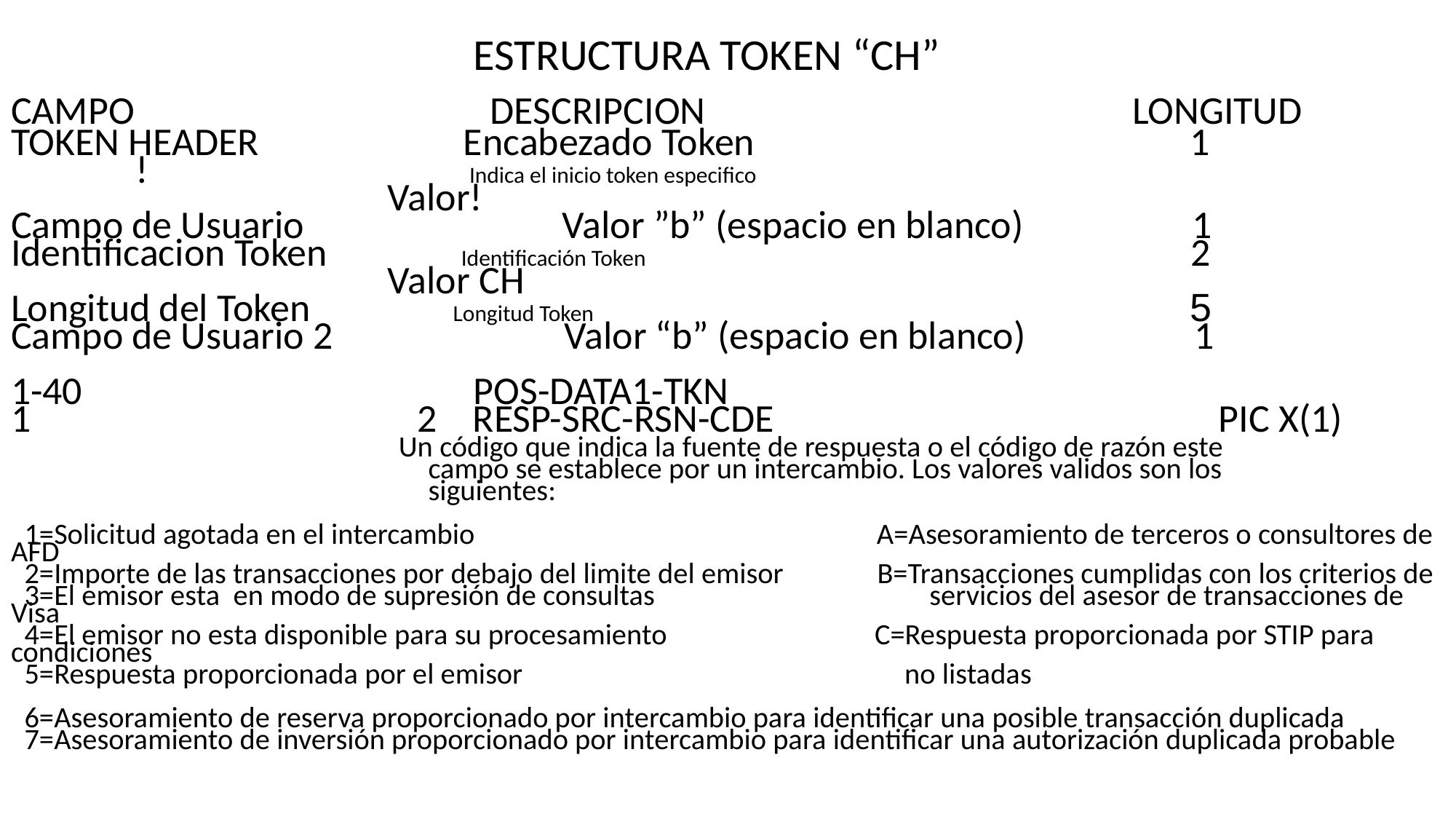

# ESTRUCTURA TOKEN “CH”
CAMPO                                        DESCRIPCION                                                LONGITUD
TOKEN HEADER                       Encabezado Token                                                 1
              !                                    Indica el inicio token especifico
                                                                          Valor!
Campo de Usuario                             Valor ”b” (espacio en blanco)                   1
Identificacion Token               Identificación Token                                                                                                           2
                                                                          Valor CH
Longitud del Token                Longitud Token                                                                                                                     5
Campo de Usuario 2                          Valor “b” (espacio en blanco)                   1

1-40                                            POS-DATA1-TKN
                                       2    RESP-SRC-RSN-CDE                                                  PIC X(1)
                                                    Un código que indica la fuente de respuesta o el código de razón este
                                                              campo se establece por un intercambio. Los valores validos son los
                                                              siguientes:

  1=Solicitud agotada en el intercambio                                                            A=Asesoramiento de terceros o consultores de AFD
  2=Importe de las transacciones por debajo del limite del emisor              B=Transacciones cumplidas con los criterios de
  3=El emisor esta  en modo de supresión de consultas                                         servicios del asesor de transacciones de Visa
  4=El emisor no esta disponible para su procesamiento                               C=Respuesta proporcionada por STIP para condiciones
  5=Respuesta proporcionada por el emisor                                                         no listadas

  6=Asesoramiento de reserva proporcionado por intercambio para identificar una posible transacción duplicada
  7=Asesoramiento de inversión proporcionado por intercambio para identificar una autorización duplicada probable